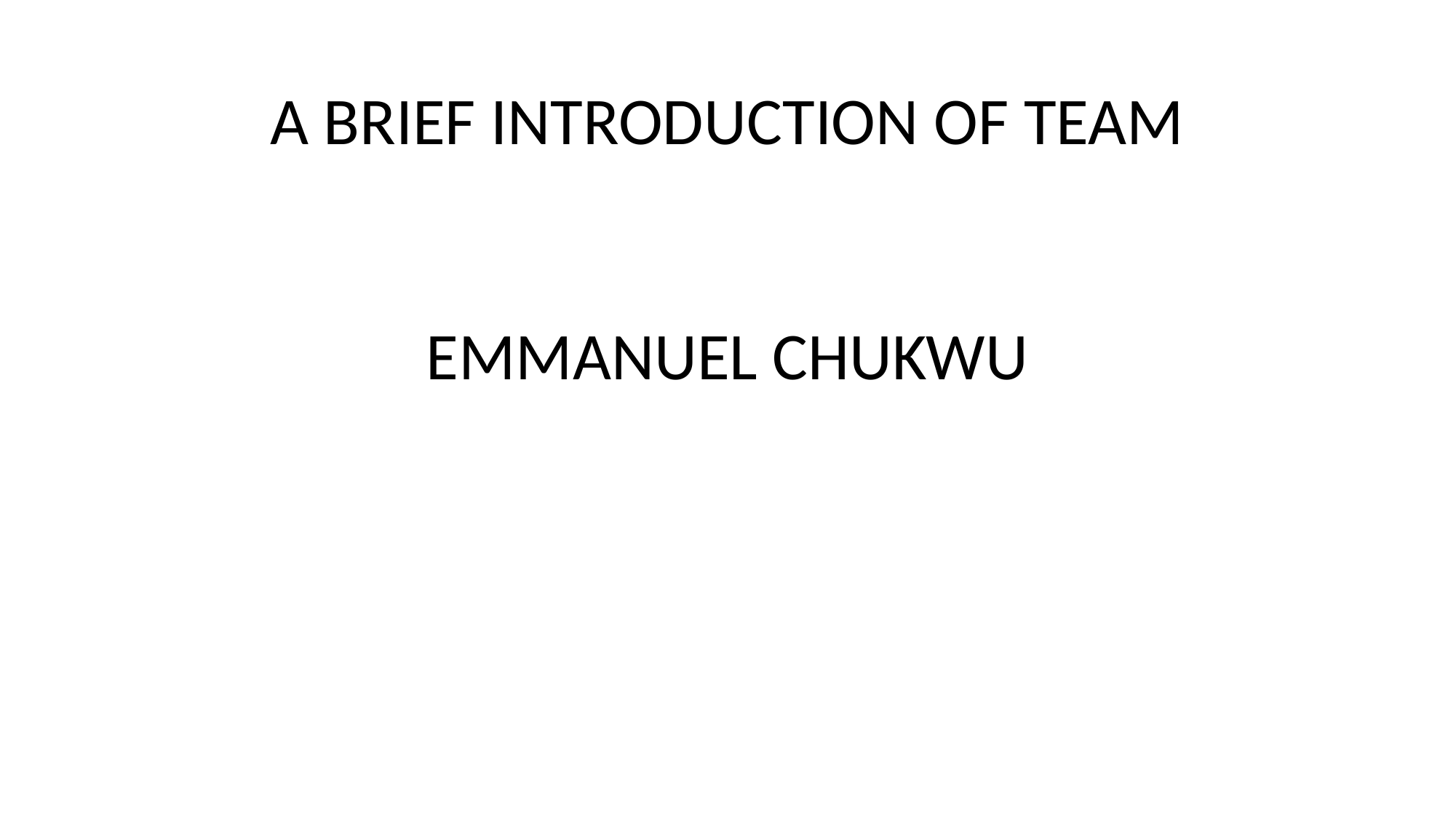

# A BRIEF INTRODUCTION OF TEAM
EMMANUEL CHUKWU